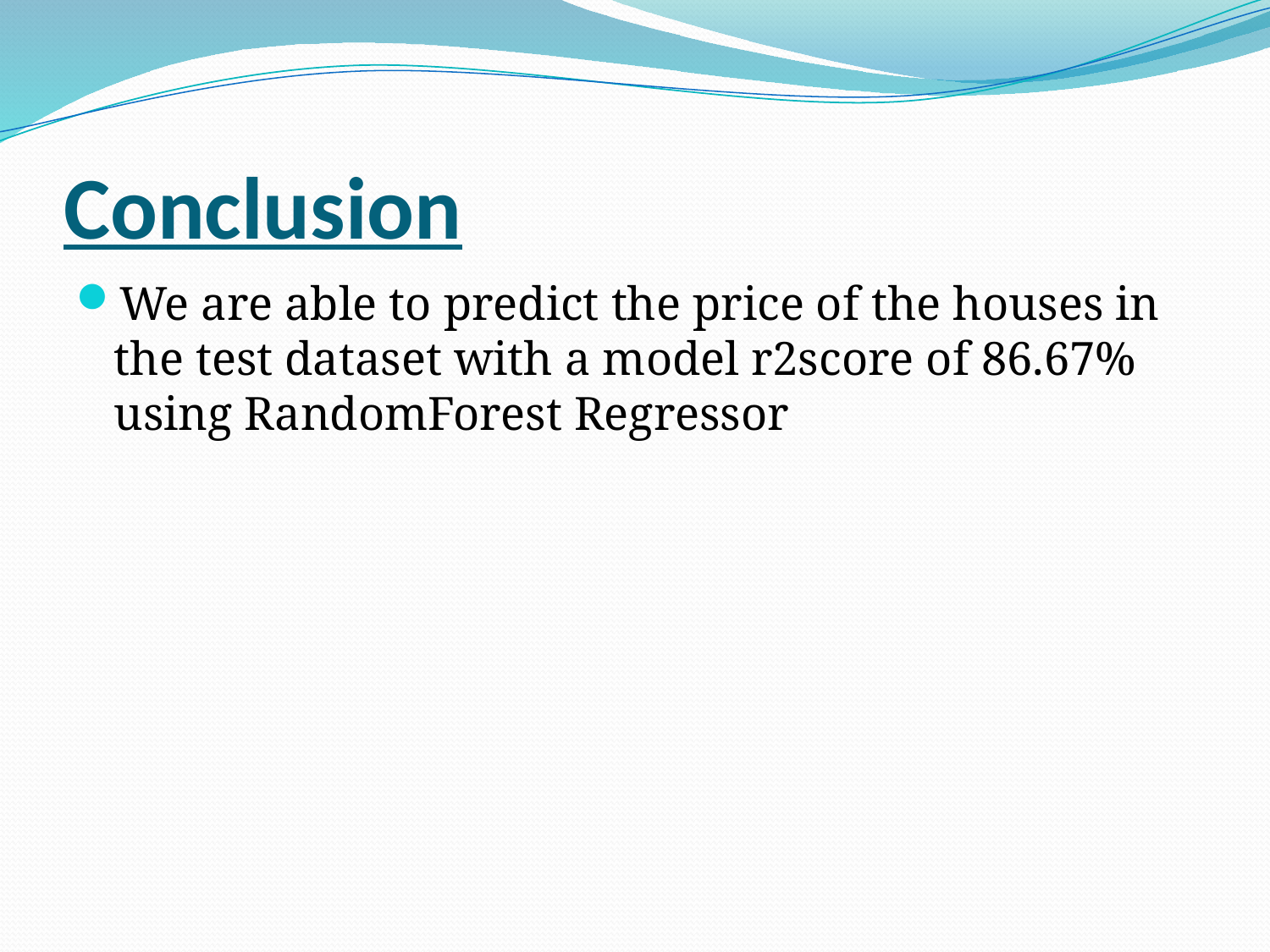

# Conclusion
We are able to predict the price of the houses in the test dataset with a model r2score of 86.67% using RandomForest Regressor